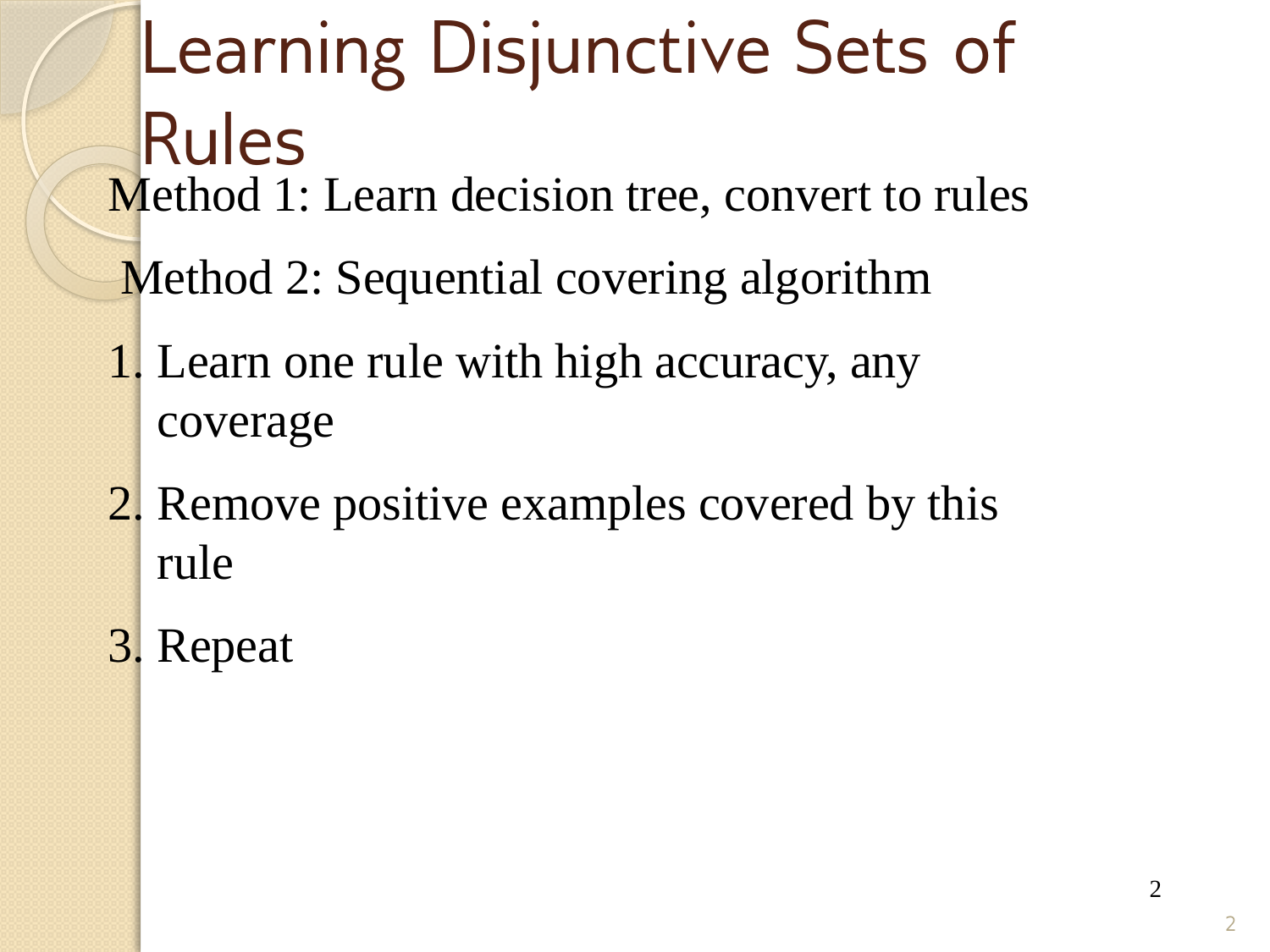

# Learning Disjunctive Sets of Rules
Method 1: Learn decision tree, convert to rules  Method 2: Sequential covering algorithm
Learn one rule with high accuracy, any coverage
Remove positive examples covered by this rule
Repeat
2
2